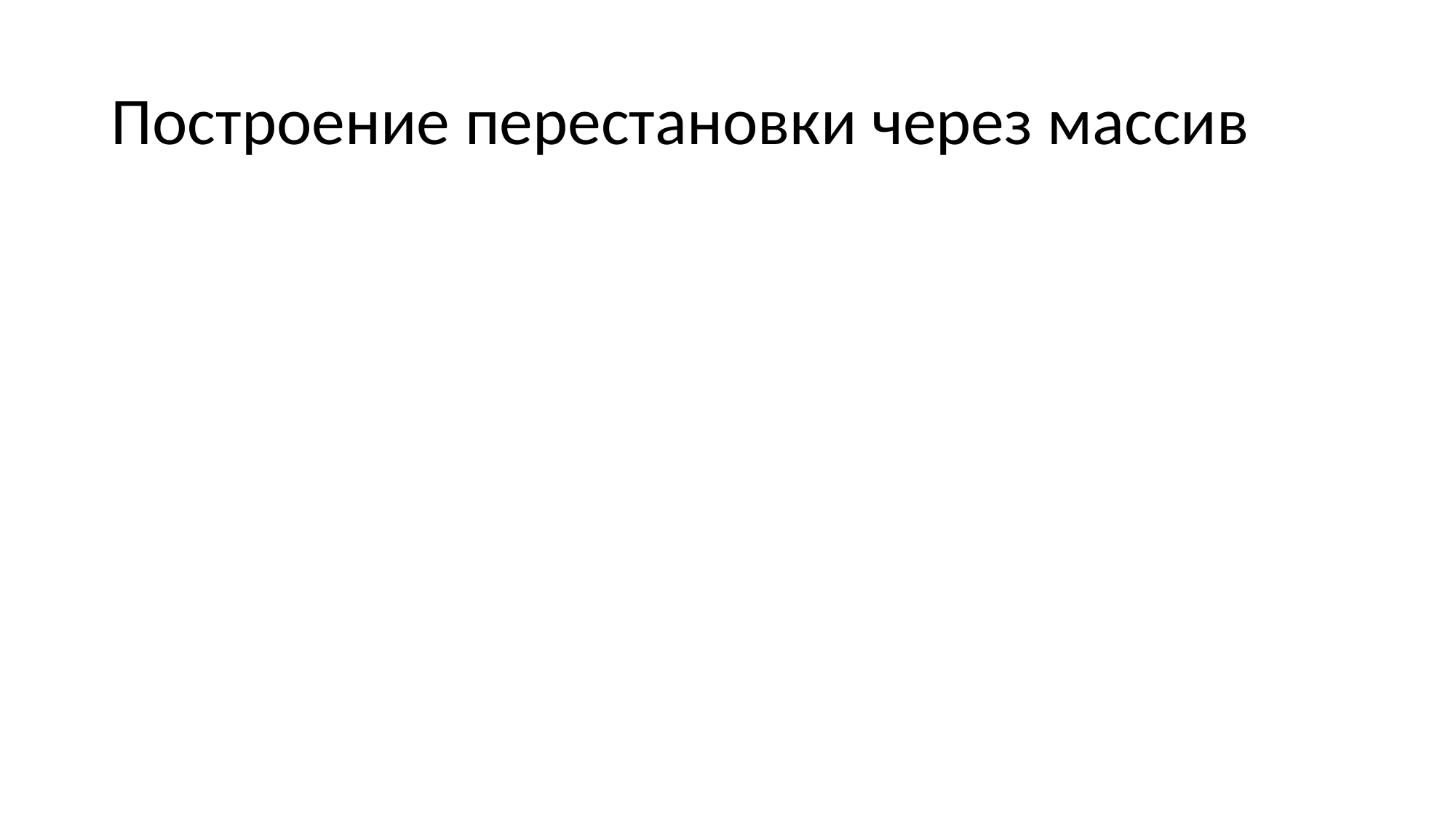

# Построение перестановки через массив
a = N * None
для i = 1, …, N делаем a[k] = i
k – индекс t[i]-го None в а
считаем с 0

Таблица инверсий для a есть t:
Обозначим FrozenElements(a) множество всех перестановок, которые совпадают с массивом а в позициях, где в a не None

После шага i таблица инверсий для любой перестановки из FrozenElements(a) имеет вид t1, t2, …, ti, ?, ?, …, ?